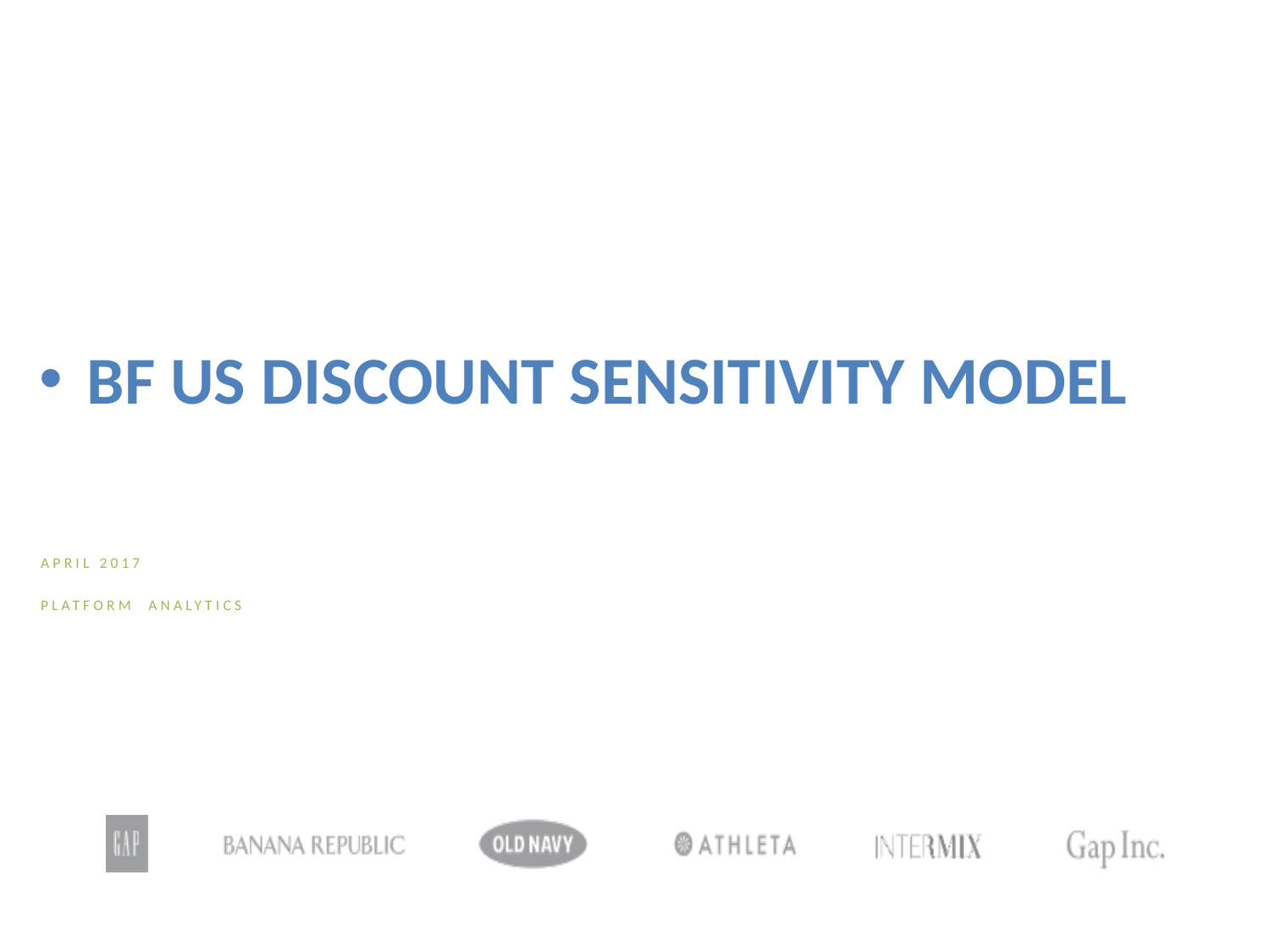

BF US discount sensitivity model
APRIL 2017

PLATFORM  ANALYTICS